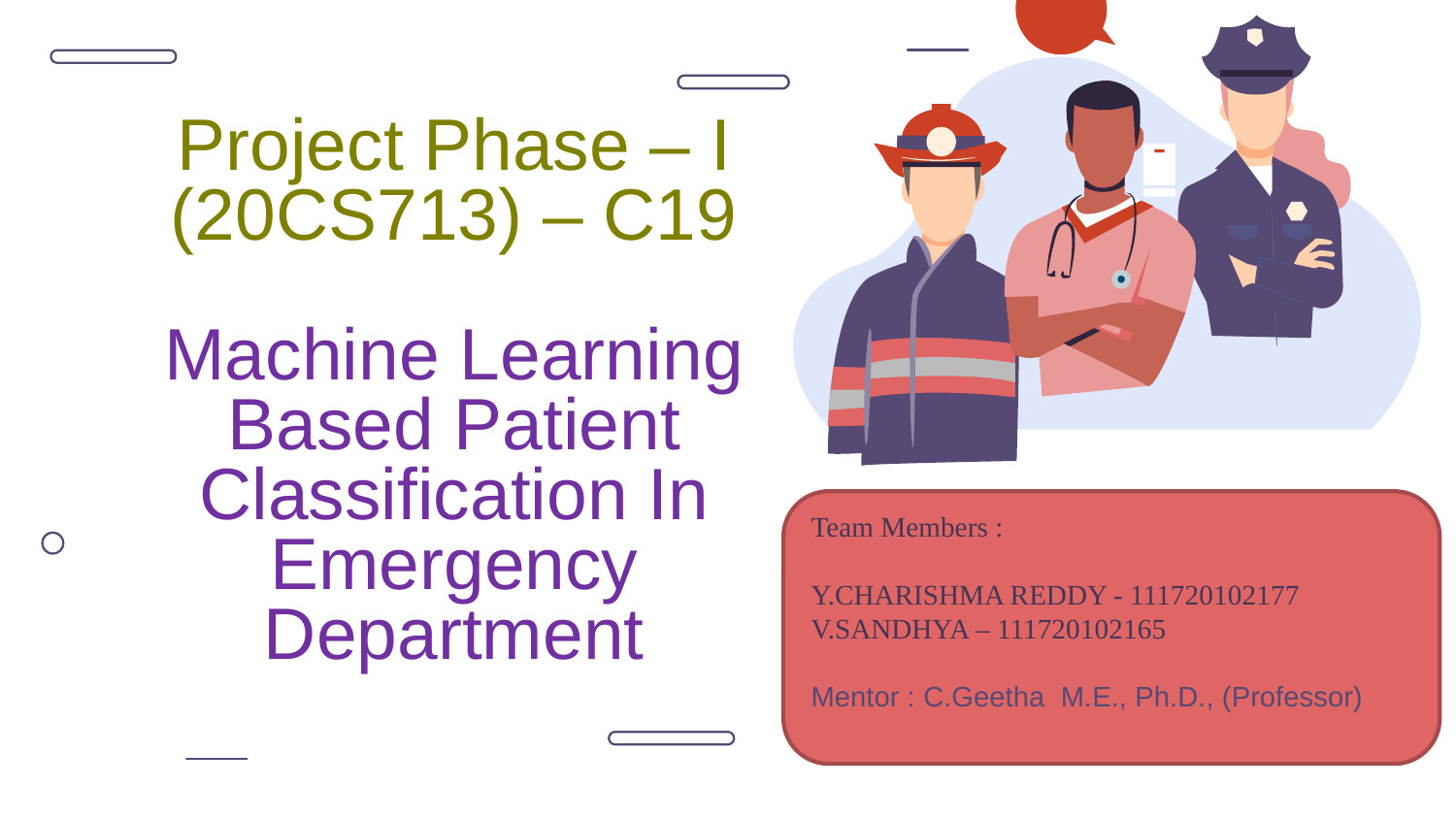

# Project Phase – I (20CS713) – C19 Machine Learning Based Patient Classification In Emergency Department

Team Members :

Y.CHARISHMA REDDY - 111720102177
V.SANDHYA – 111720102165

Mentor : C.Geetha  M.E., Ph.D., (Professor)